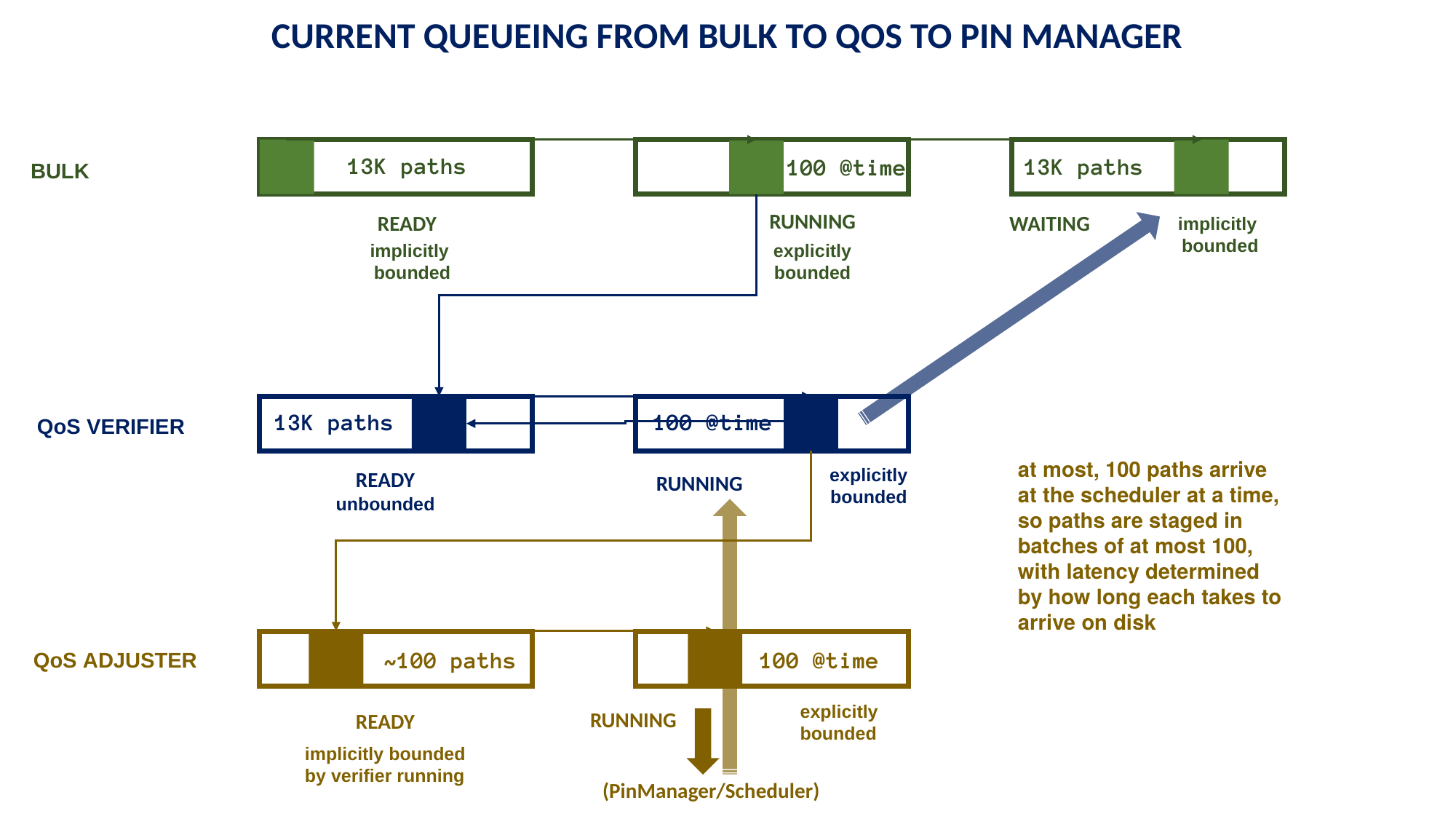

CURRENT QUEUEING FROM BULK TO QOS TO PIN MANAGER

13K paths
13K paths
100 @time
BULK
RUNNING
WAITING
READY
implicitly
bounded
implicitly
bounded
explicitly
bounded

100 @time
13K paths
QoS VERIFIER
at most, 100 paths arrive at the scheduler at a time,
so paths are staged in batches of at most 100, with latency determined by how long each takes to arrive on disk
explicitly
bounded
READY
RUNNING
unbounded

~100 paths
100 @time
QoS ADJUSTER
explicitly
bounded
RUNNING
READY

implicitly bounded
by verifier running
(PinManager/Scheduler)